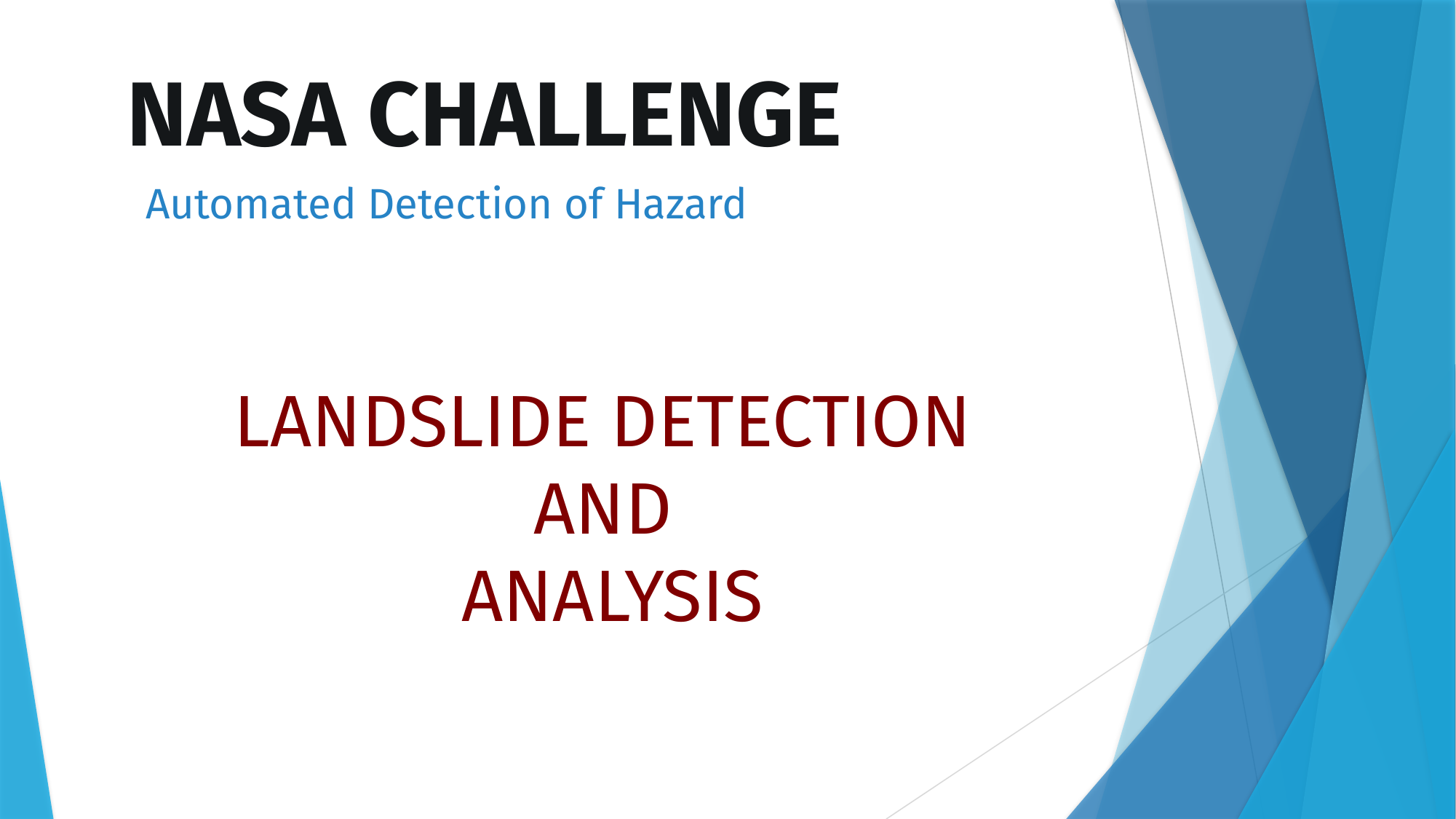

NASA CHALLENGE
Automated Detection of Hazard
LANDSLIDE DETECTION
AND
ANALYSIS